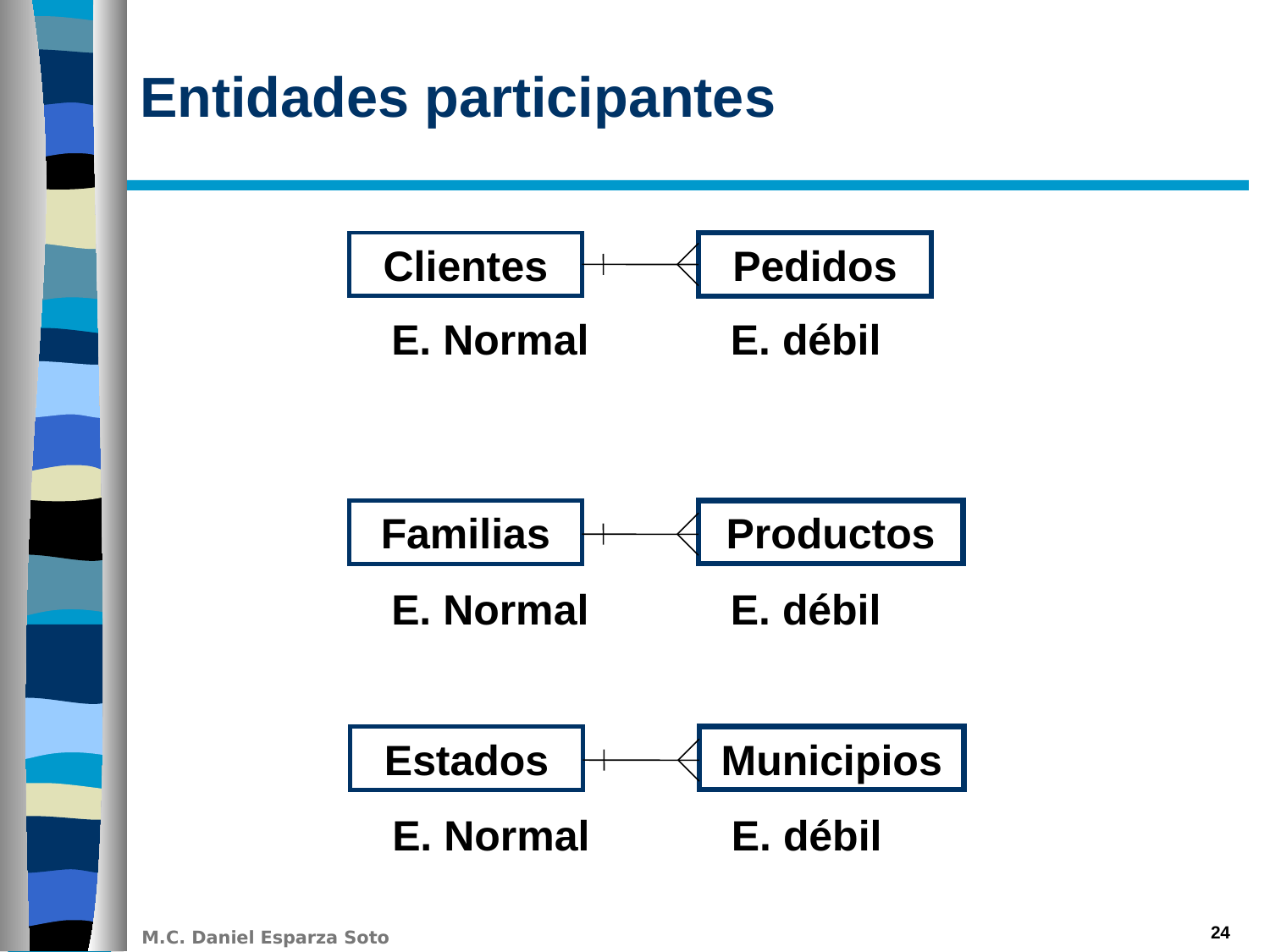

# Entidades participantes
Clientes
Pedidos

E. Normal            E. débil
Familias
Productos

E. Normal            E. débil
Estados
Municipios

E. Normal            E. débil
24